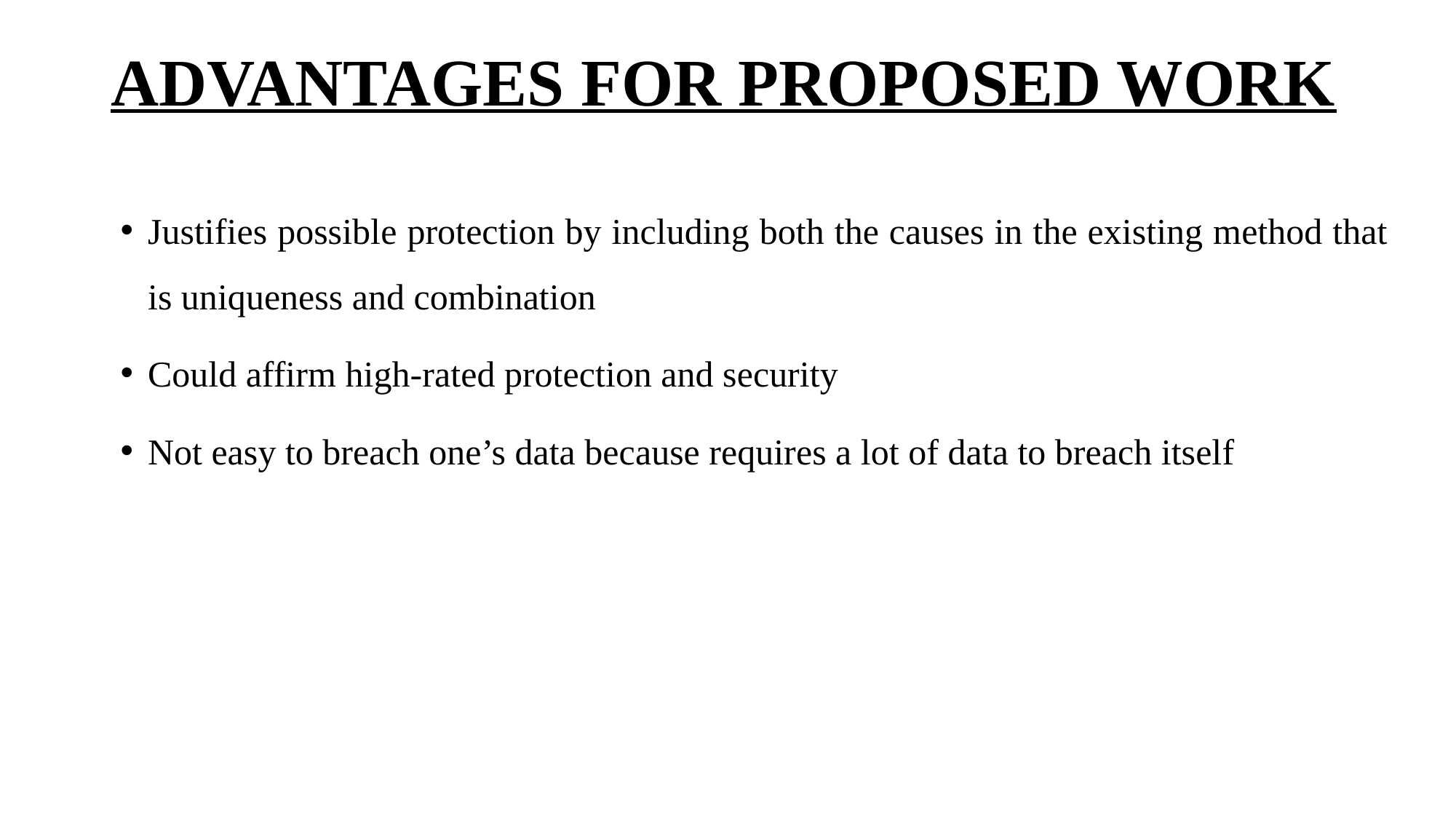

# ADVANTAGES FOR PROPOSED WORK
Justifies possible protection by including both the causes in the existing method that is uniqueness and combination
Could affirm high-rated protection and security
Not easy to breach one’s data because requires a lot of data to breach itself